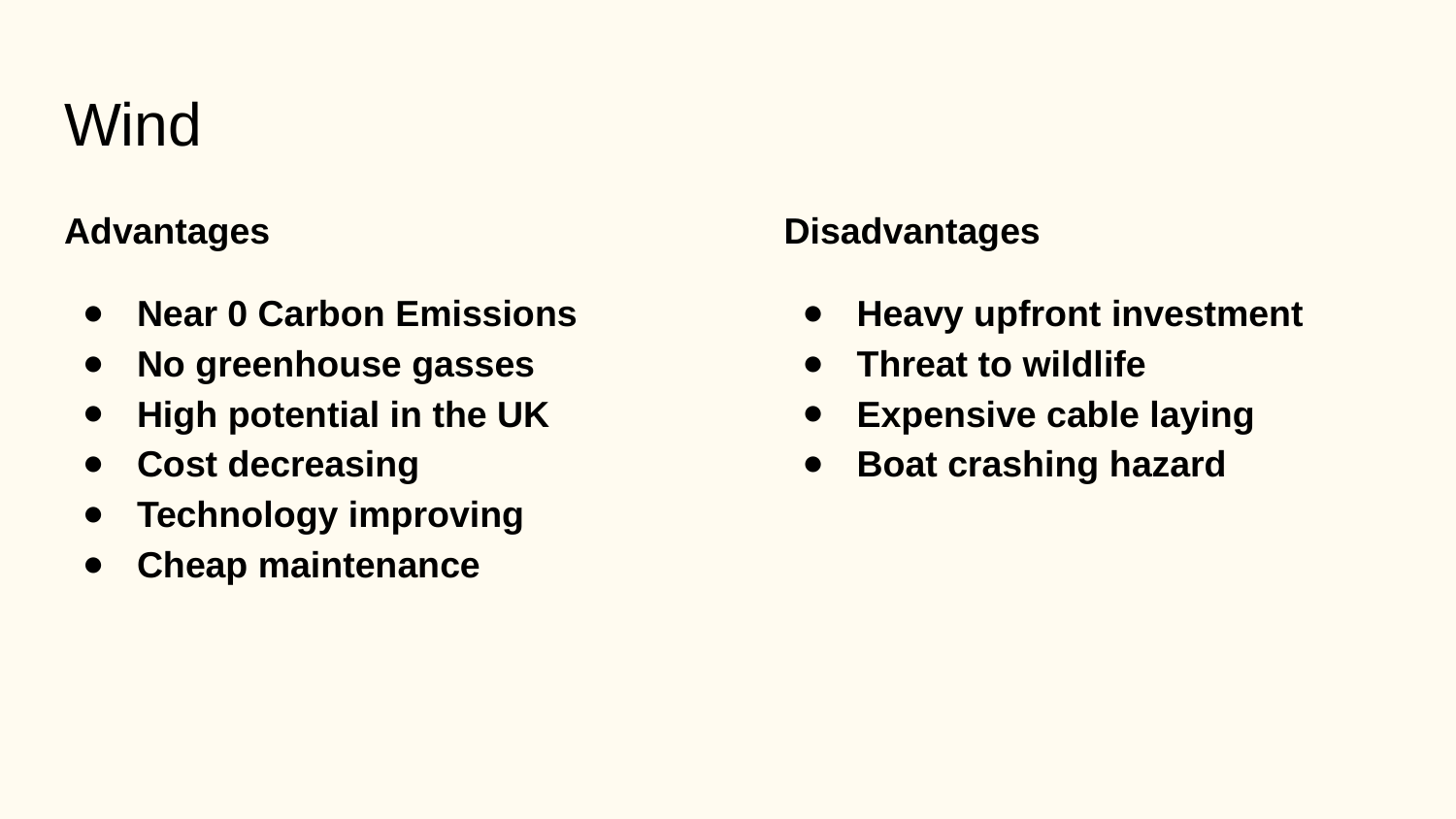

# Wind
Advantages
Near 0 Carbon Emissions
No greenhouse gasses
High potential in the UK
Cost decreasing
Technology improving
Cheap maintenance
Disadvantages
Heavy upfront investment
Threat to wildlife
Expensive cable laying
Boat crashing hazard